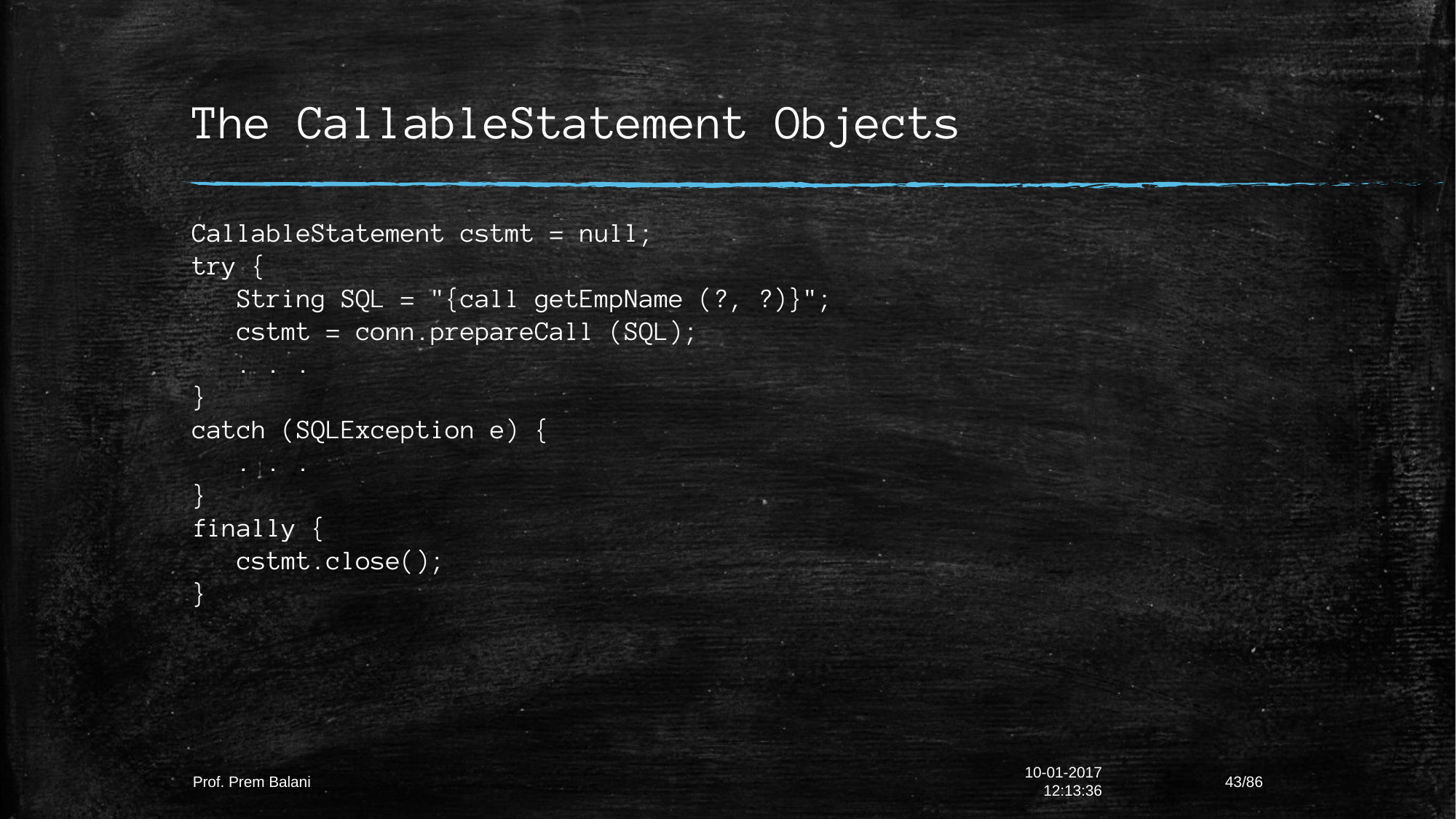

# The CallableStatement Objects
CallableStatement cstmt = null;
try {
   String SQL = "{call getEmpName (?, ?)}";
   cstmt = conn.prepareCall (SQL);
   . . .
}
catch (SQLException e) {
   . . .
}
finally {
   cstmt.close();
}
Prof. Prem Balani
10-01-2017 12:13:36
43/86